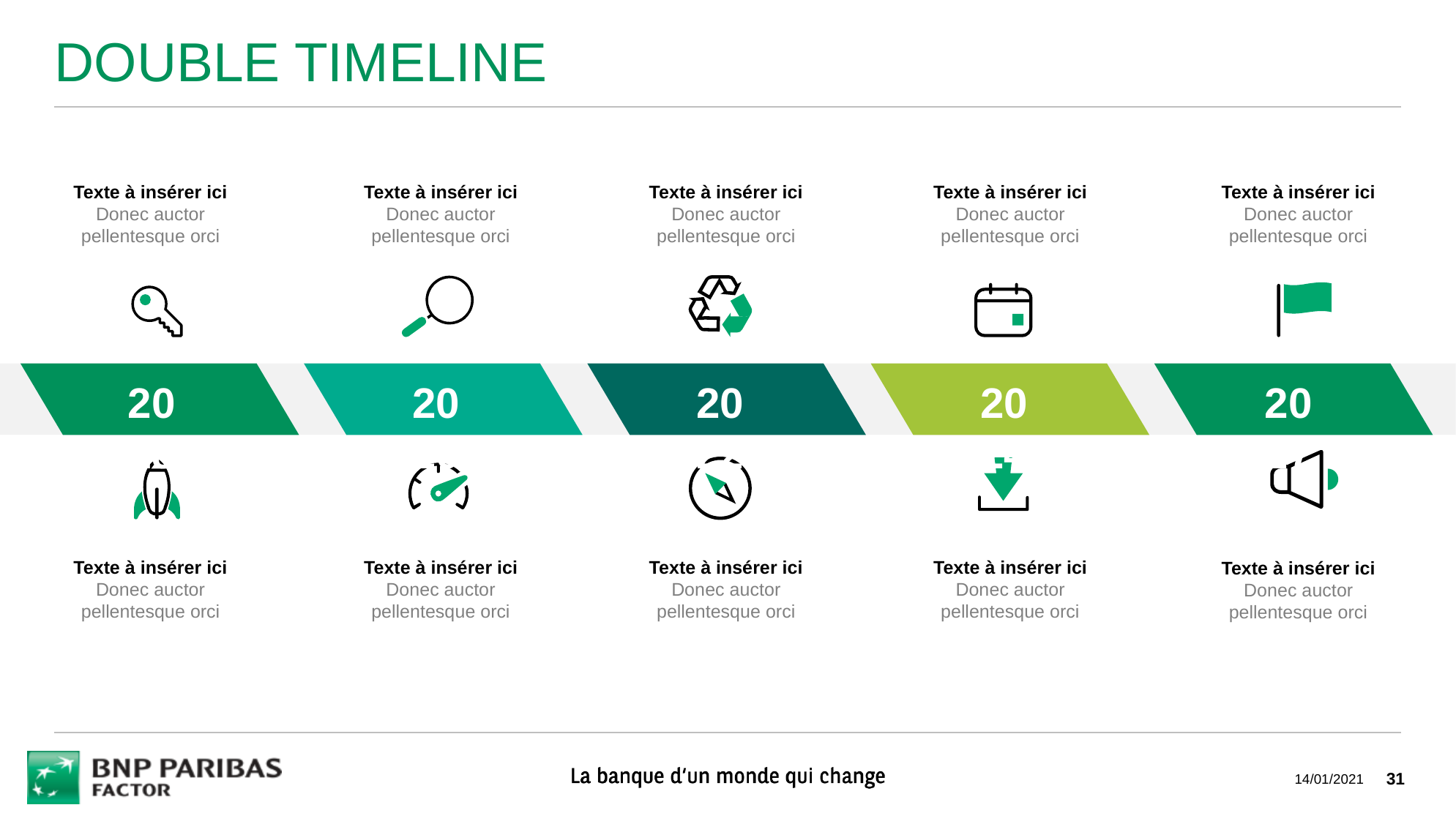

DOUBLE TIMELINE
Texte à insérer ici
Donec auctor pellentesque orci
Texte à insérer ici
Donec auctor pellentesque orci
Texte à insérer ici
Donec auctor pellentesque orci
Texte à insérer ici
Donec auctor pellentesque orci
Texte à insérer ici
Donec auctor pellentesque orci

2018
2020
2022
2024
2027

Texte à insérer ici
Donec auctor pellentesque orci
Texte à insérer ici
Donec auctor pellentesque orci
Texte à insérer ici
Donec auctor pellentesque orci
Texte à insérer ici
Donec auctor pellentesque orci
Texte à insérer ici
Donec auctor pellentesque orci

14/01/2021
31